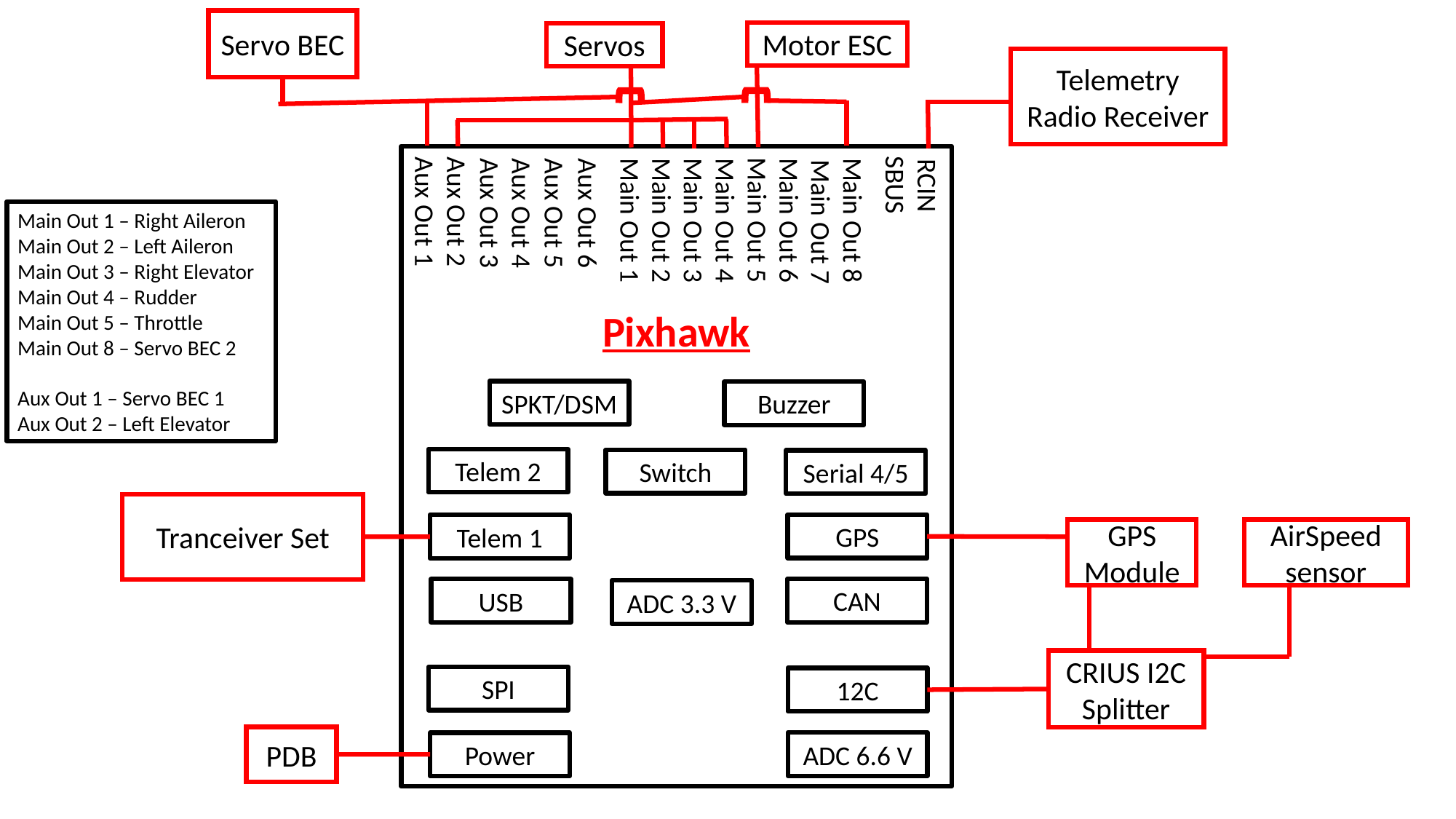

Servo BEC
Motor ESC
Servos
Telemetry Radio Receiver

Pixhawk

Aux Out 1
Aux Out 3
Aux Out 2
Aux Out 5
Aux Out 4
Aux Out 6
SBUS
Main Out 1 – Right Aileron
Main Out 2 – Left Aileron
Main Out 3 – Right Elevator
Main Out 4 – Rudder
Main Out 5 – Throttle
Main Out 8 – Servo BEC 2

Aux Out 1 – Servo BEC 1
Aux Out 2 – Left Elevator
Main Out 6
Main Out 8
Main Out 2
Main Out 3
Main Out 4
Main Out 5
RCIN
Main Out 1
Main Out 7
SPKT/DSM
Buzzer
Telem 2
Switch
Serial 4/5
Tranceiver Set
GPS
Telem 1
GPS Module
AirSpeed sensor
CAN
USB
ADC 3.3 V
CRIUS I2C Splitter
SPI
12C
PDB
ADC 6.6 V
Power